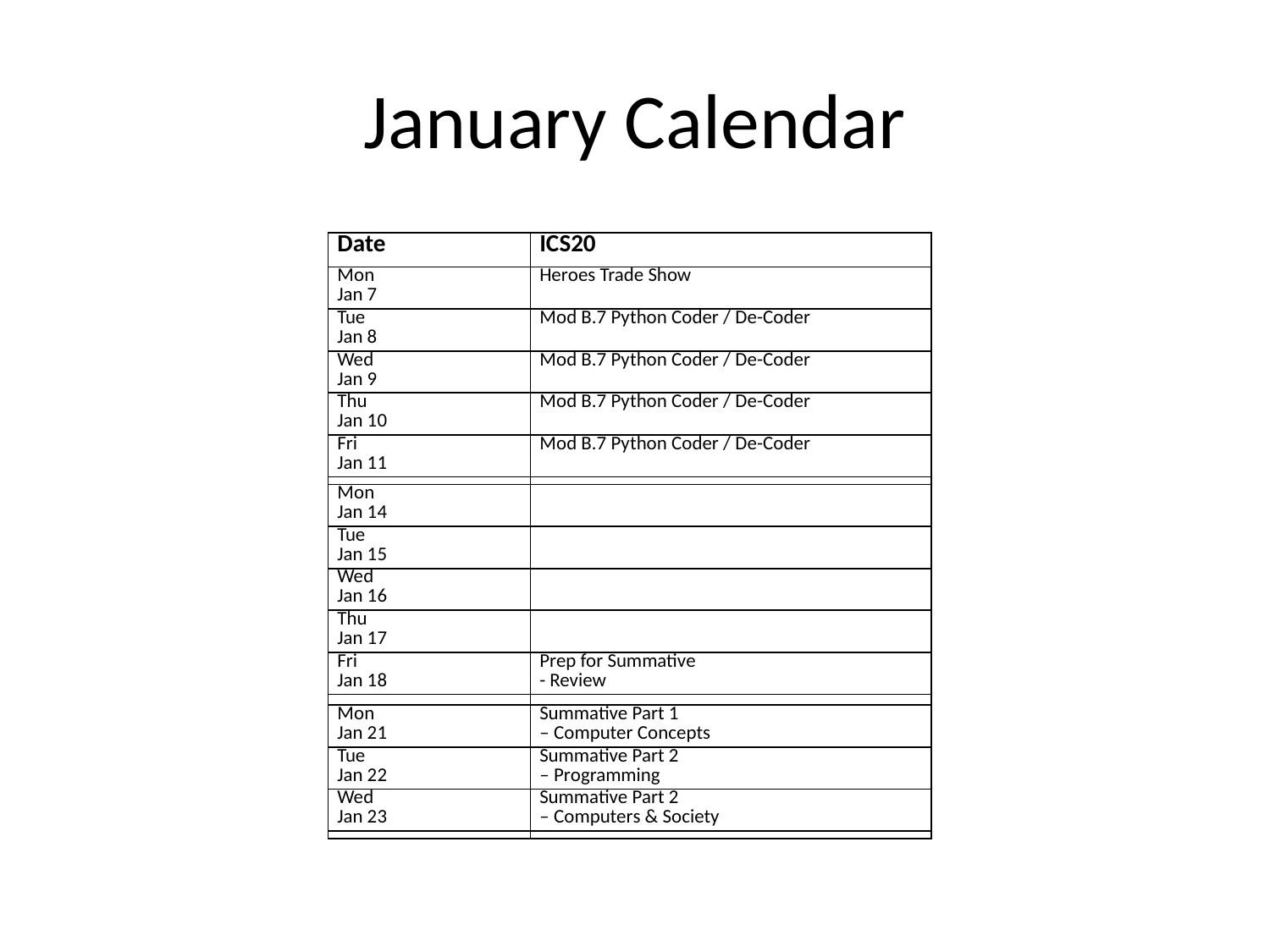

# January Calendar
| Date | ICS20 |
| --- | --- |
| Mon Jan 7 | Heroes Trade Show |
| Tue Jan 8 | Mod B.7 Python Coder / De-Coder |
| Wed Jan 9 | Mod B.7 Python Coder / De-Coder |
| Thu Jan 10 | Mod B.7 Python Coder / De-Coder |
| Fri Jan 11 | Mod B.7 Python Coder / De-Coder |
|  |  |
| Mon Jan 14 |  |
| Tue Jan 15 |  |
| Wed Jan 16 |  |
| Thu Jan 17 |  |
| Fri Jan 18 | Prep for Summative - Review |
|  |  |
| Mon Jan 21 | Summative Part 1 – Computer Concepts |
| Tue Jan 22 | Summative Part 2 – Programming |
| Wed Jan 23 | Summative Part 2 – Computers & Society |
|  |  |